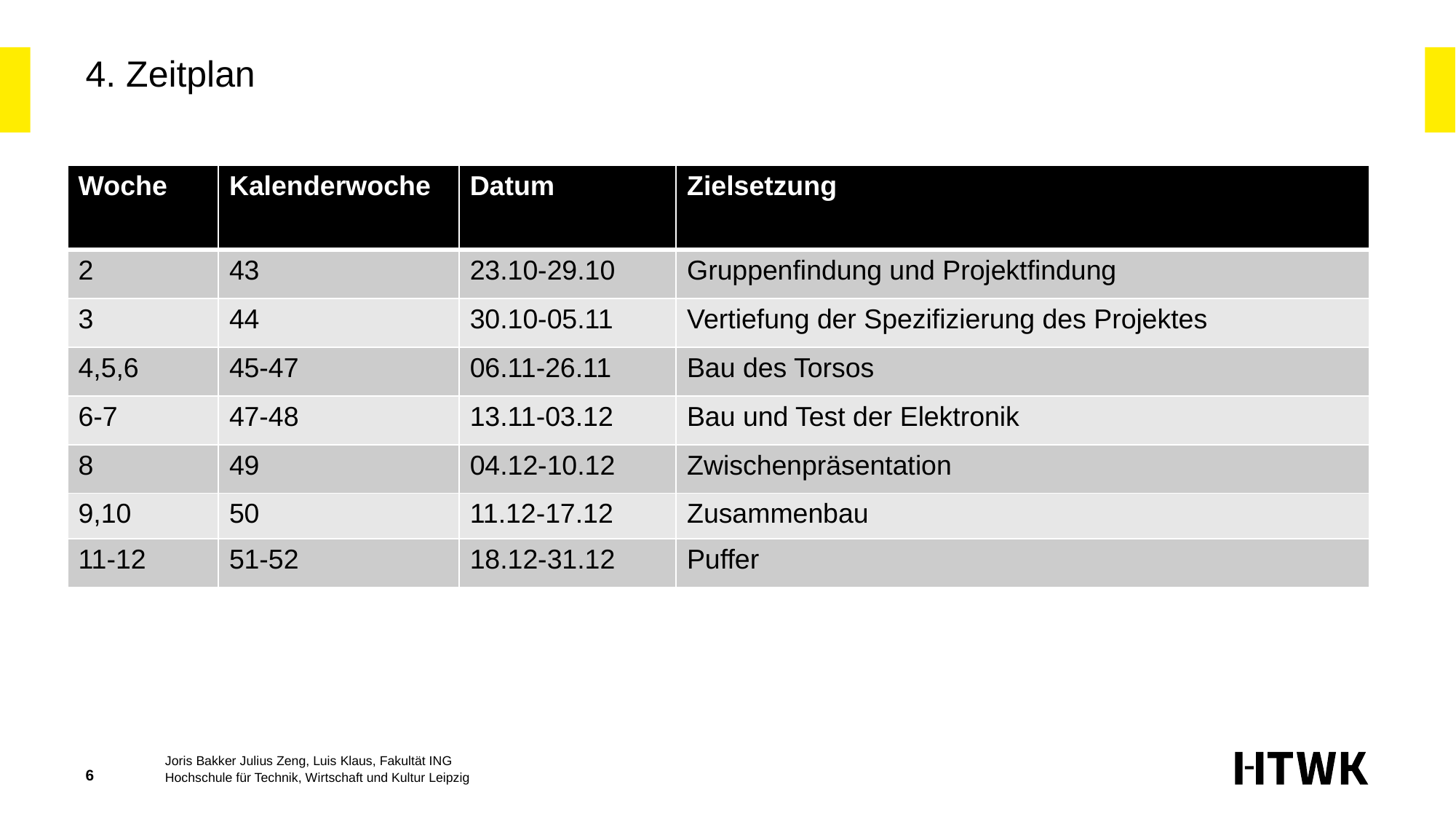

# 4. Zeitplan
| Woche | Kalenderwoche | Datum | Zielsetzung |
| --- | --- | --- | --- |
| 2 | 43 | 23.10-29.10 | Gruppenfindung und Projektfindung |
| 3 | 44 | 30.10-05.11 | Vertiefung der Spezifizierung des Projektes |
| 4,5,6 | 45-47 | 06.11-26.11 | Bau des Torsos |
| 6-7 | 47-48 | 13.11-03.12 | Bau und Test der Elektronik |
| 8 | 49 | 04.12-10.12 | Zwischenpräsentation |
| 9,10 | 50 | 11.12-17.12 | Zusammenbau |
| 11-12 | 51-52 | 18.12-31.12 | Puffer |
Joris Bakker Julius Zeng, Luis Klaus, Fakultät ING
6